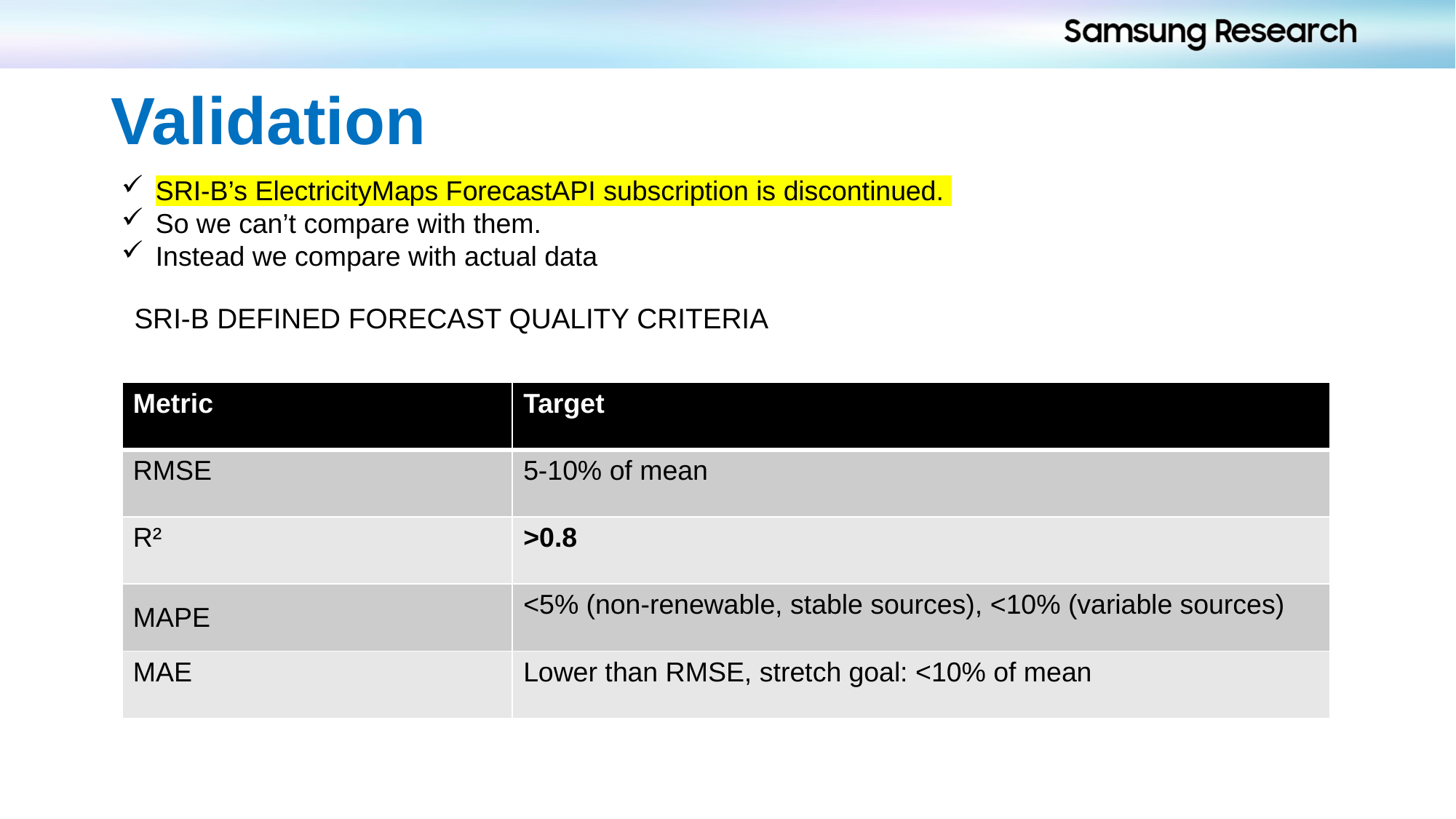

# Validation
SRI-B’s ElectricityMaps ForecastAPI subscription is discontinued.
So we can’t compare with them.
Instead we compare with actual data
SRI-B DEFINED FORECAST QUALITY CRITERIA
| Metric | Target |
| --- | --- |
| RMSE | 5-10% of mean |
| R² | >0.8 |
| MAPE | <5% (non-renewable, stable sources), <10% (variable sources) |
| MAE | Lower than RMSE, stretch goal: <10% of mean |